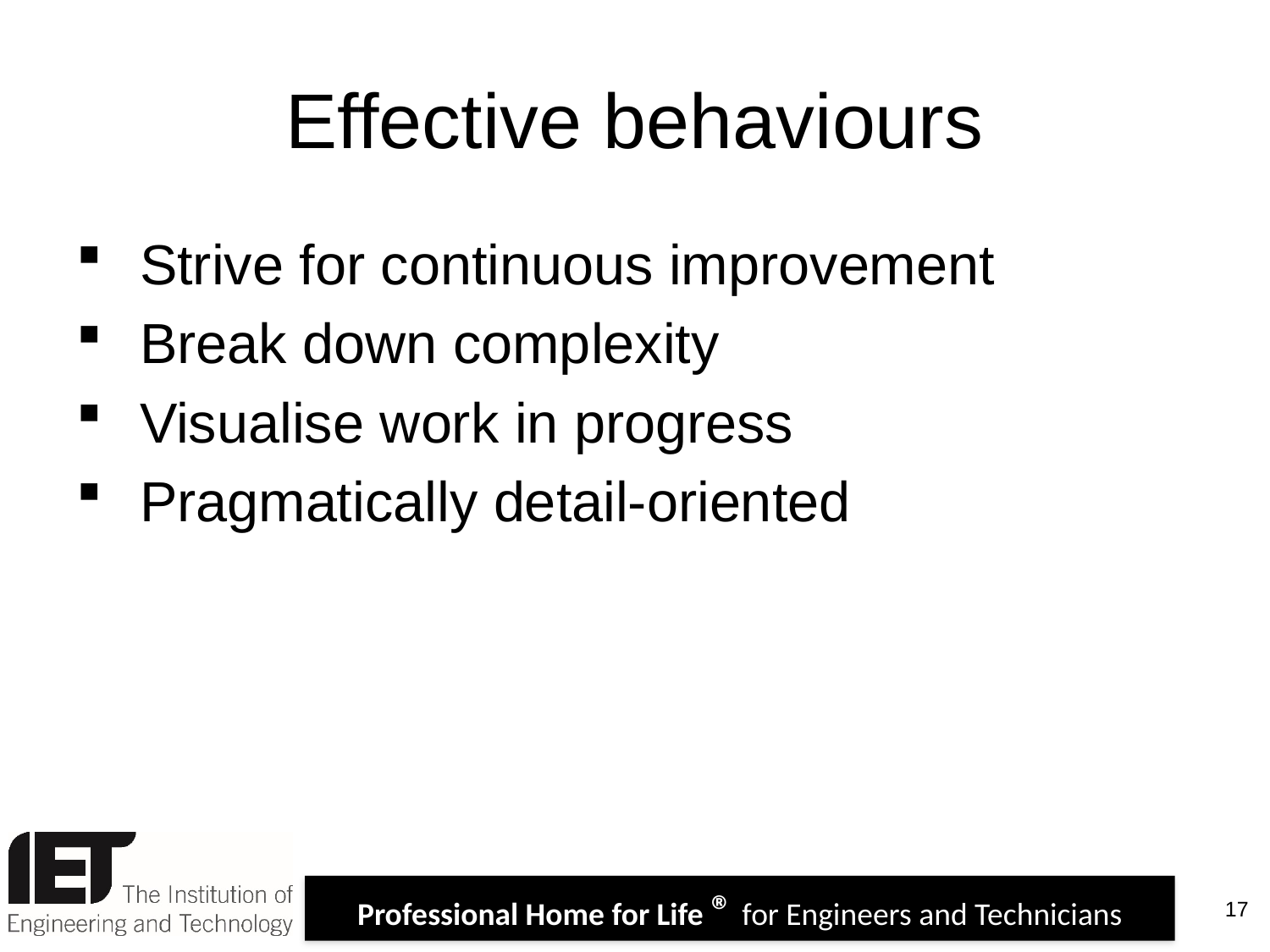

# Effective behaviours
Strive for continuous improvement
Break down complexity
Visualise work in progress
Pragmatically detail-oriented
17